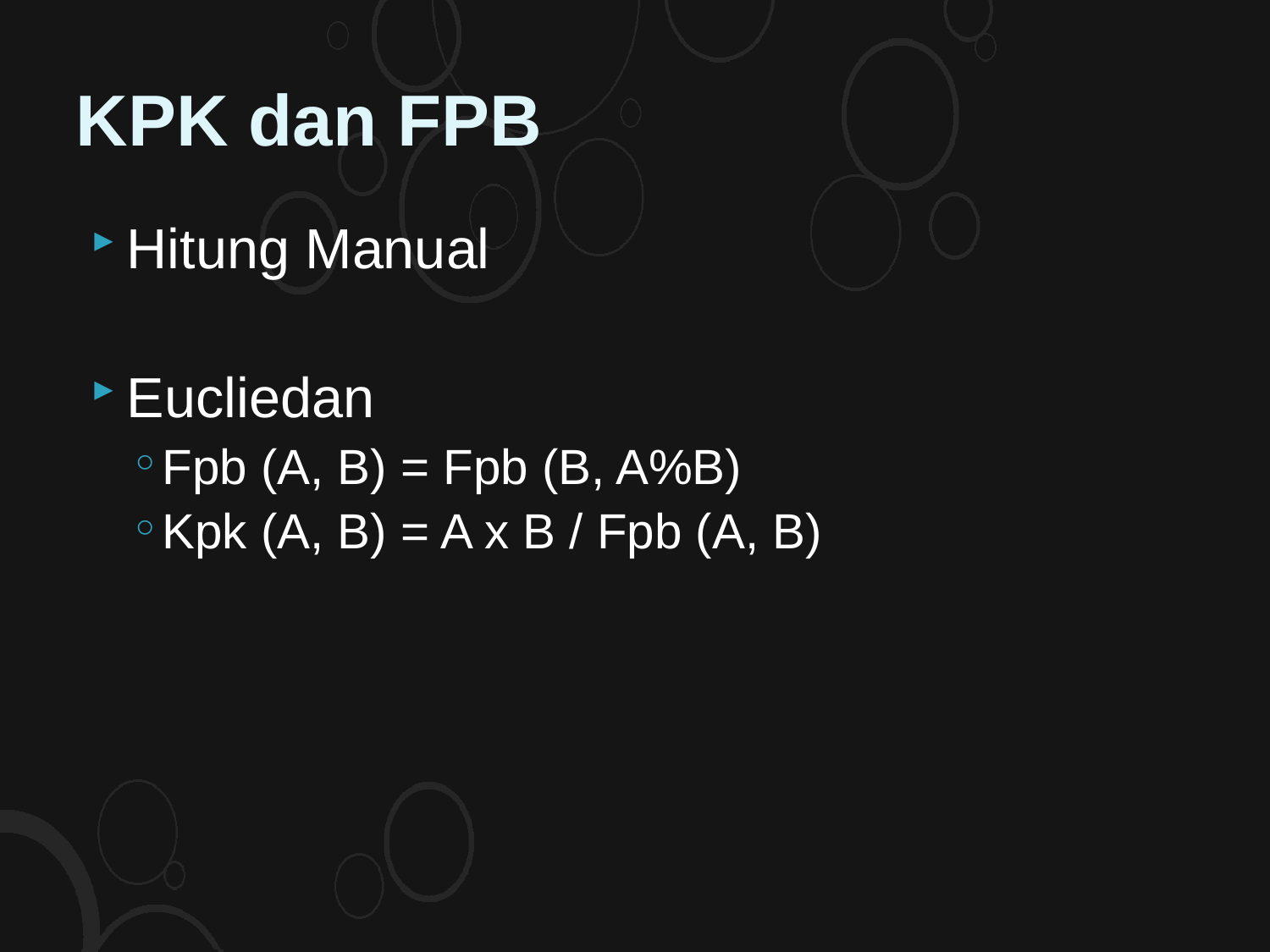

# KPK dan FPB
Hitung Manual

Eucliedan
Fpb (A, B) = Fpb (B, A%B)
Kpk (A, B) = A x B / Fpb (A, B)